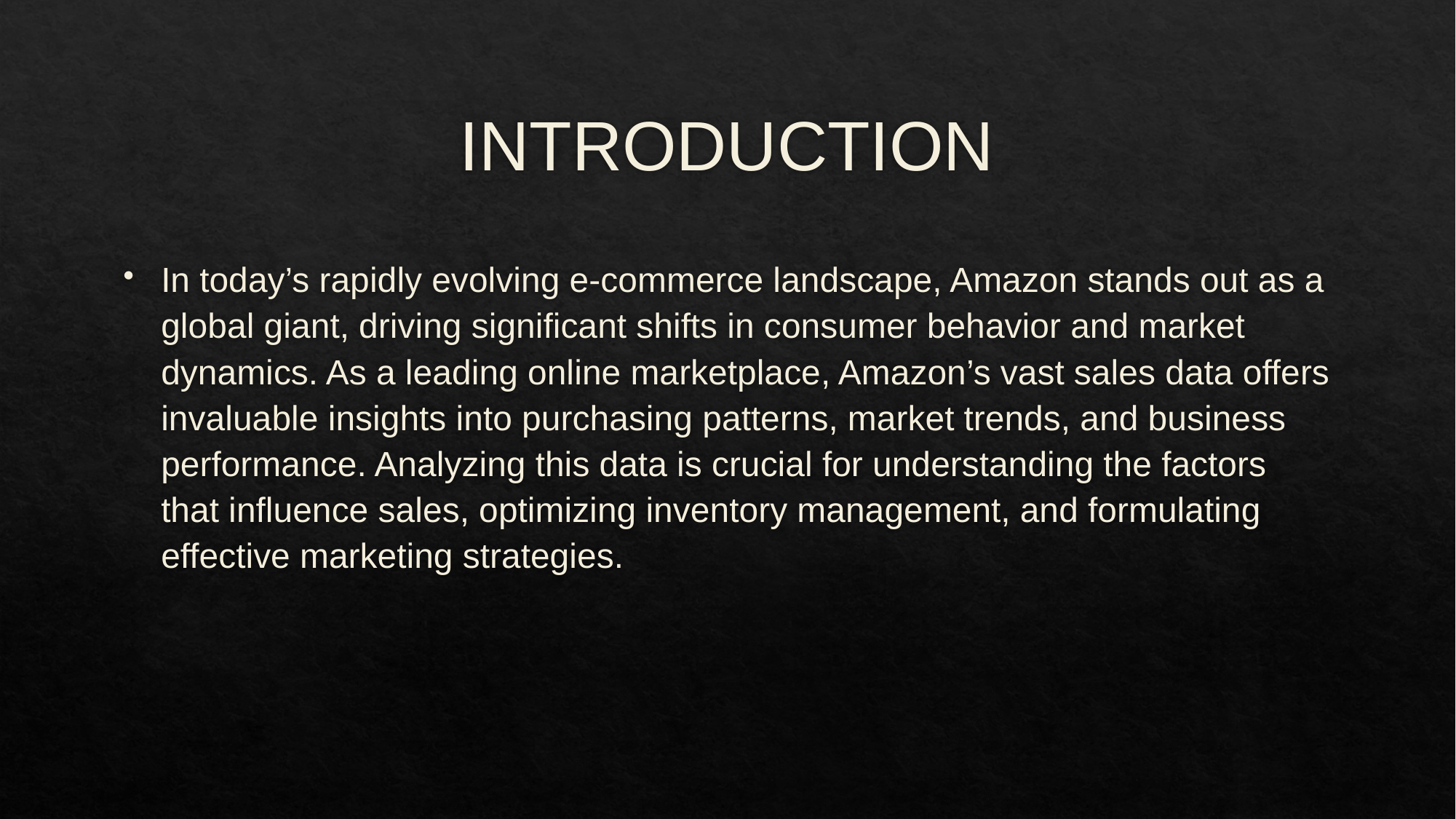

# INTRODUCTION
In today’s rapidly evolving e-commerce landscape, Amazon stands out as a global giant, driving significant shifts in consumer behavior and market dynamics. As a leading online marketplace, Amazon’s vast sales data offers invaluable insights into purchasing patterns, market trends, and business performance. Analyzing this data is crucial for understanding the factors that influence sales, optimizing inventory management, and formulating effective marketing strategies.